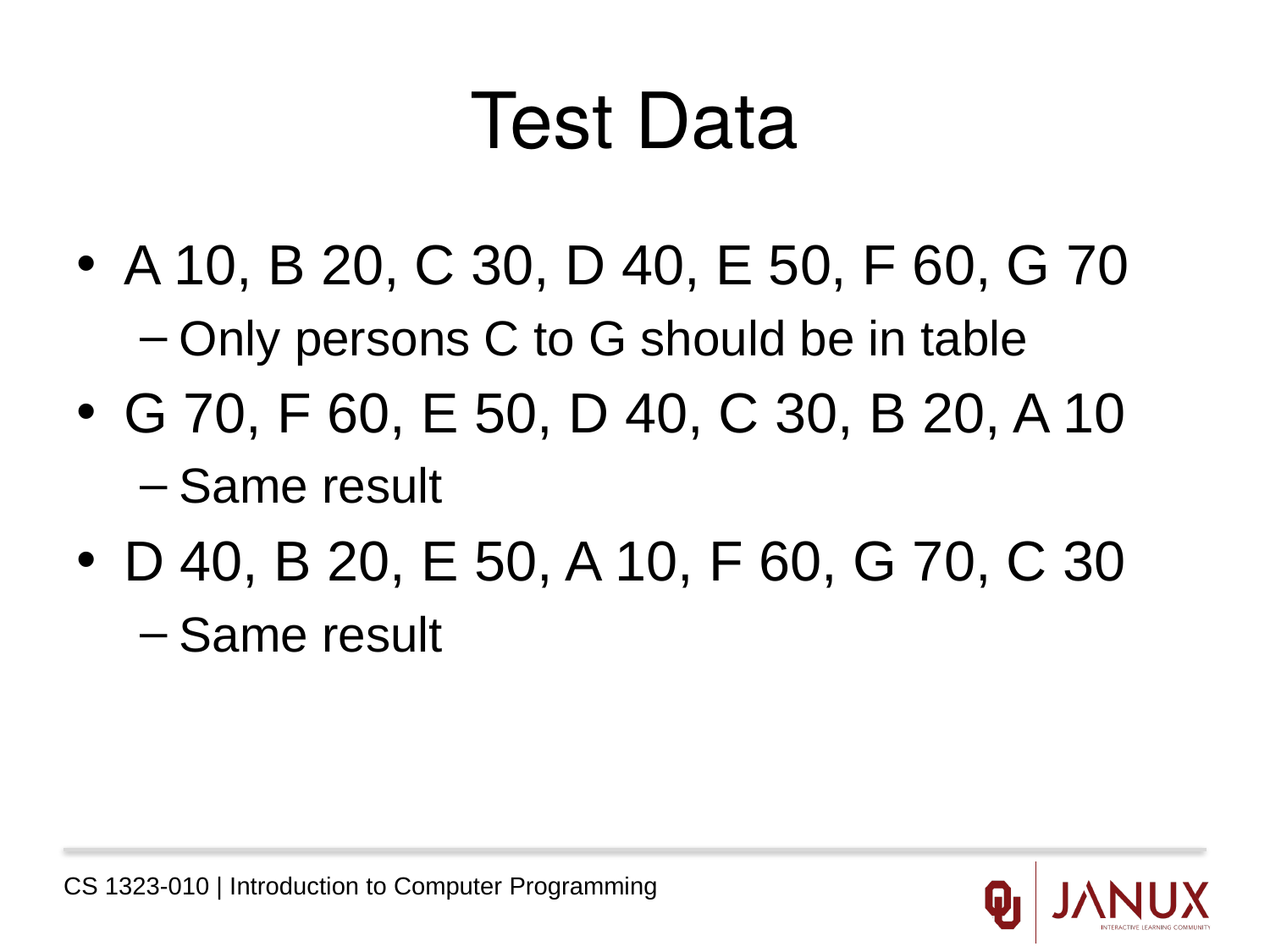

# Test Data
A 10, B 20, C 30, D 40, E 50, F 60, G 70
Only persons C to G should be in table
G 70, F 60, E 50, D 40, C 30, B 20, A 10
Same result
D 40, B 20, E 50, A 10, F 60, G 70, C 30
Same result